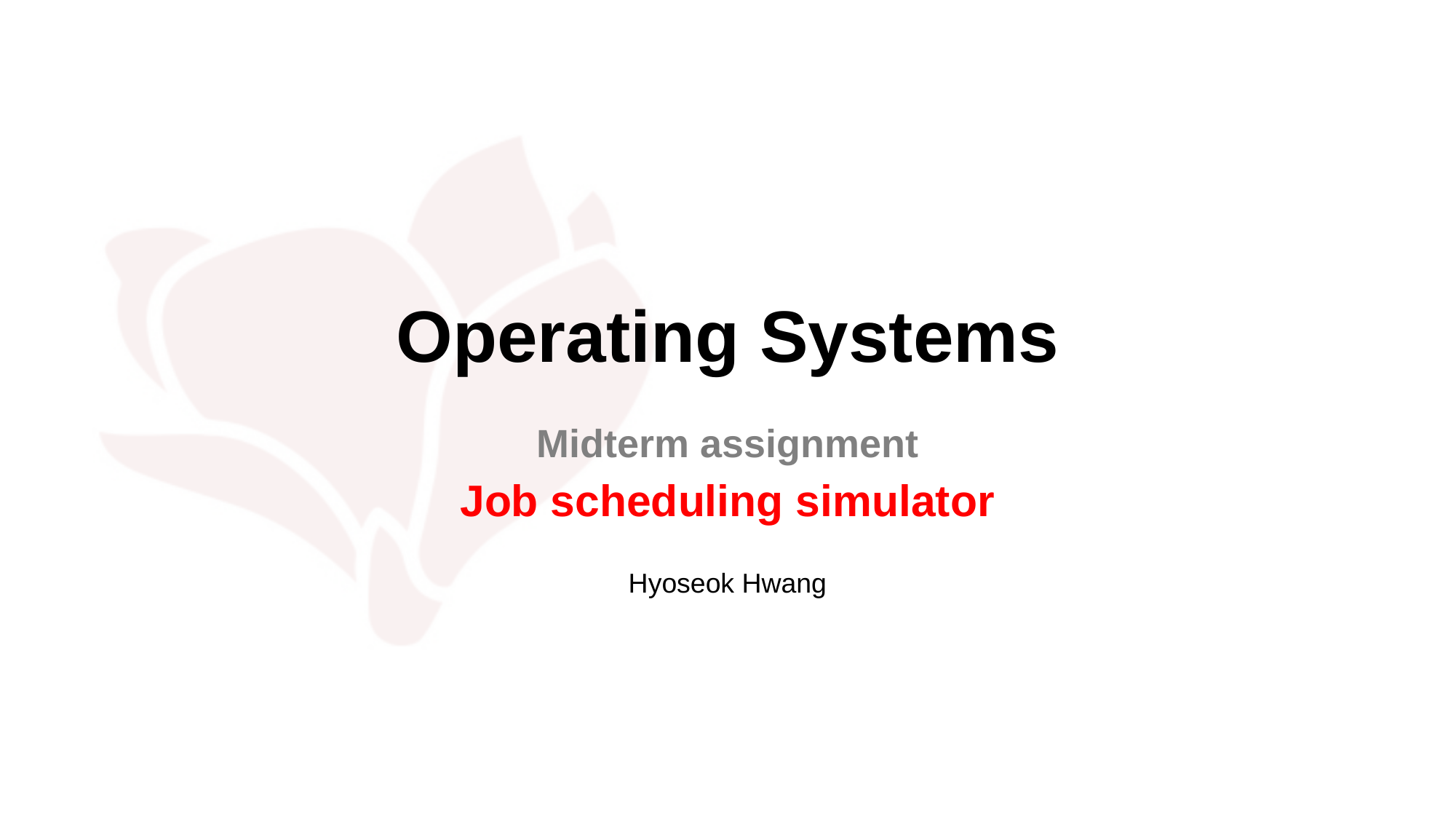

# Operating Systems
Midterm assignment
Job scheduling simulator